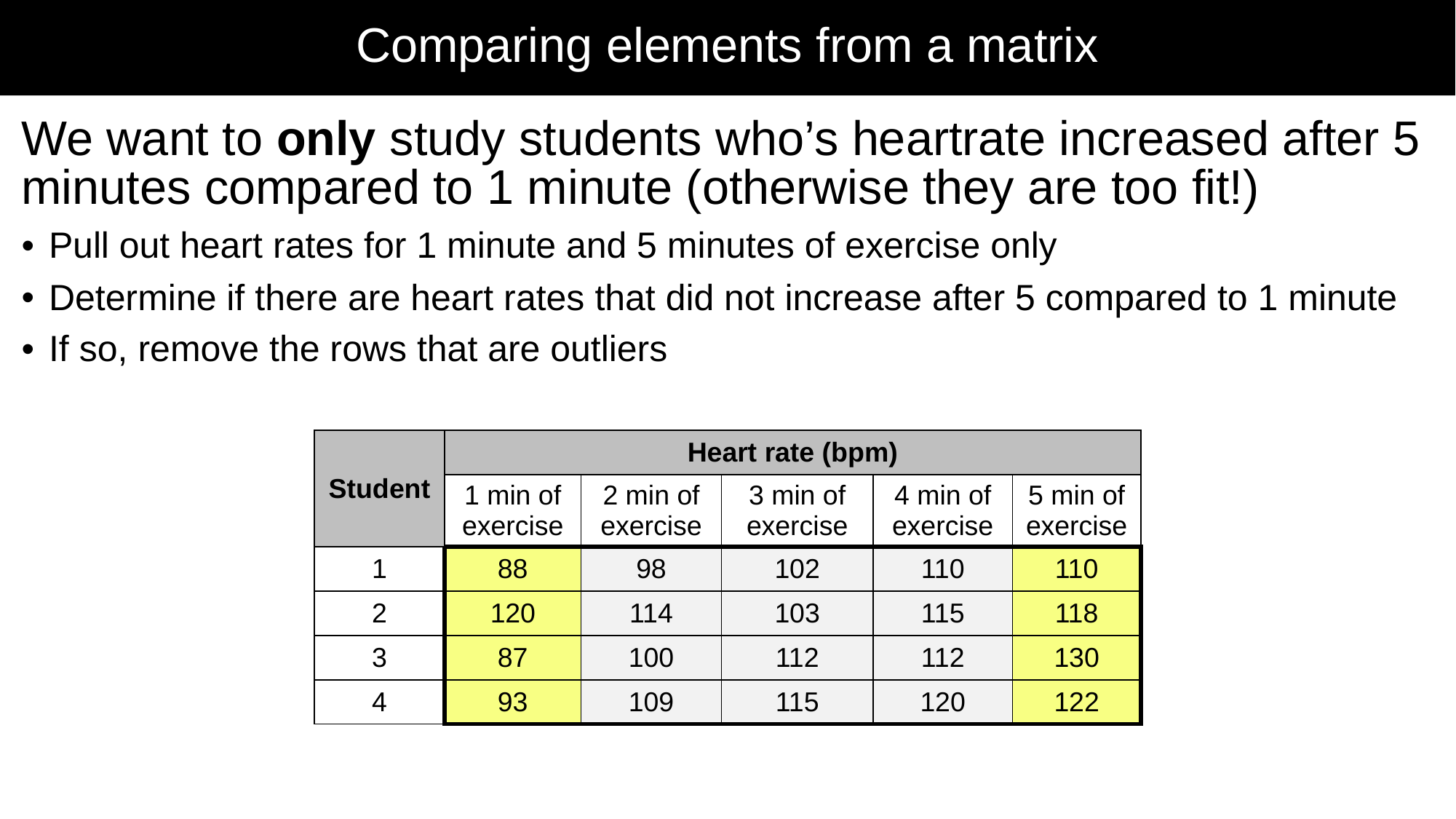

# Comparing elements from a matrix
We want to only study students who’s heartrate increased after 5 minutes compared to 1 minute (otherwise they are too fit!)
Pull out heart rates for 1 minute and 5 minutes of exercise only
Determine if there are heart rates that did not increase after 5 compared to 1 minute
If so, remove the rows that are outliers
| Student | Heart rate (bpm) |  |  |  |  |
| --- | --- | --- | --- | --- | --- |
|  | 1 min of exercise | 2 min of exercise | 3 min of exercise | 4 min of exercise | 5 min of exercise |
| 1 | 88 | 98 | 102 | 110 | 110 |
| 2 | 120 | 114 | 103 | 115 | 118 |
| 3 | 87 | 100 | 112 | 112 | 130 |
| 4 | 93 | 109 | 115 | 120 | 122 |